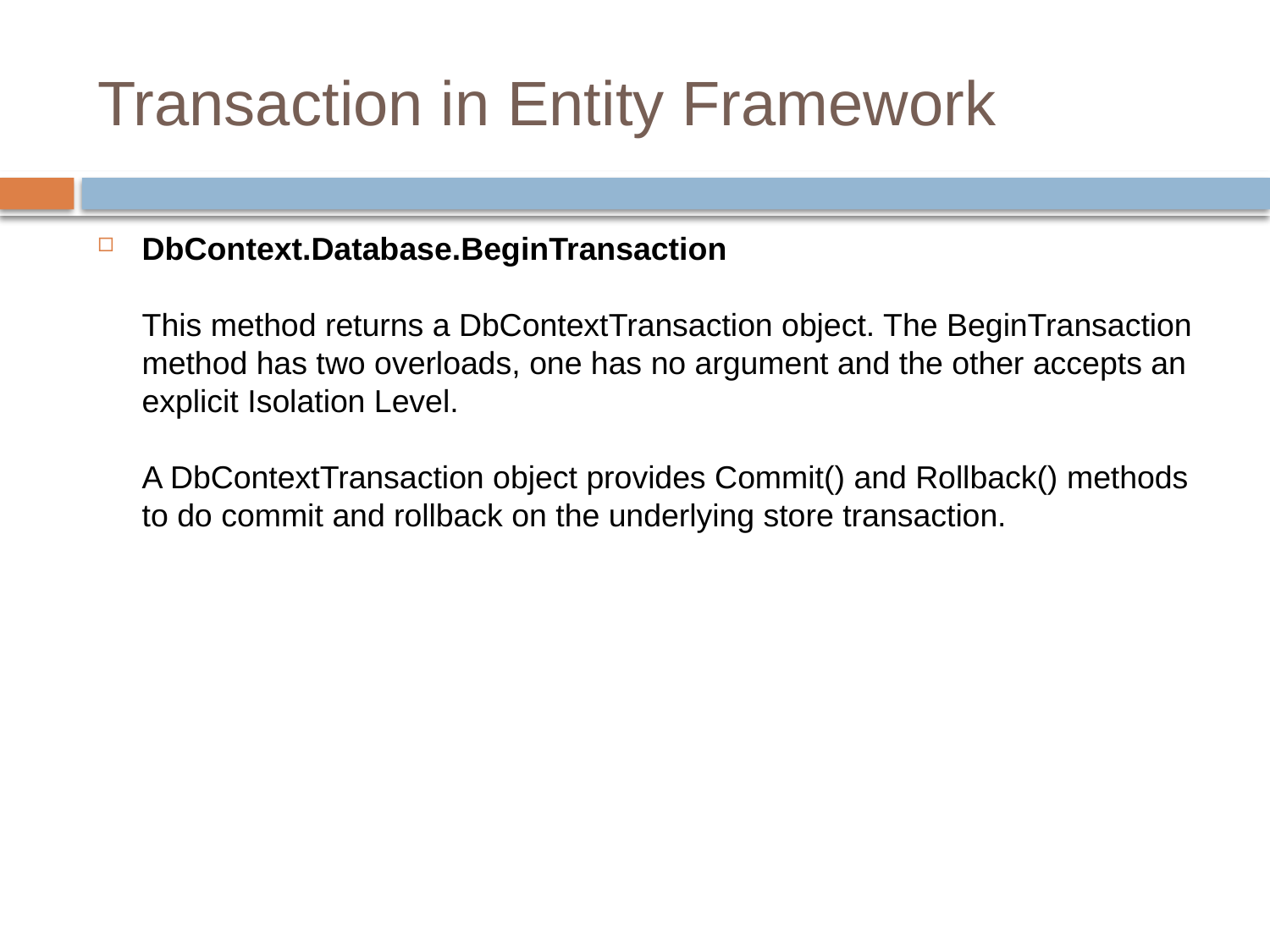

# Transaction in Entity Framework
DbContext.Database.BeginTransaction
This method returns a DbContextTransaction object. The BeginTransaction method has two overloads, one has no argument and the other accepts an explicit Isolation Level. 
A DbContextTransaction object provides Commit() and Rollback() methods to do commit and rollback on the underlying store transaction.